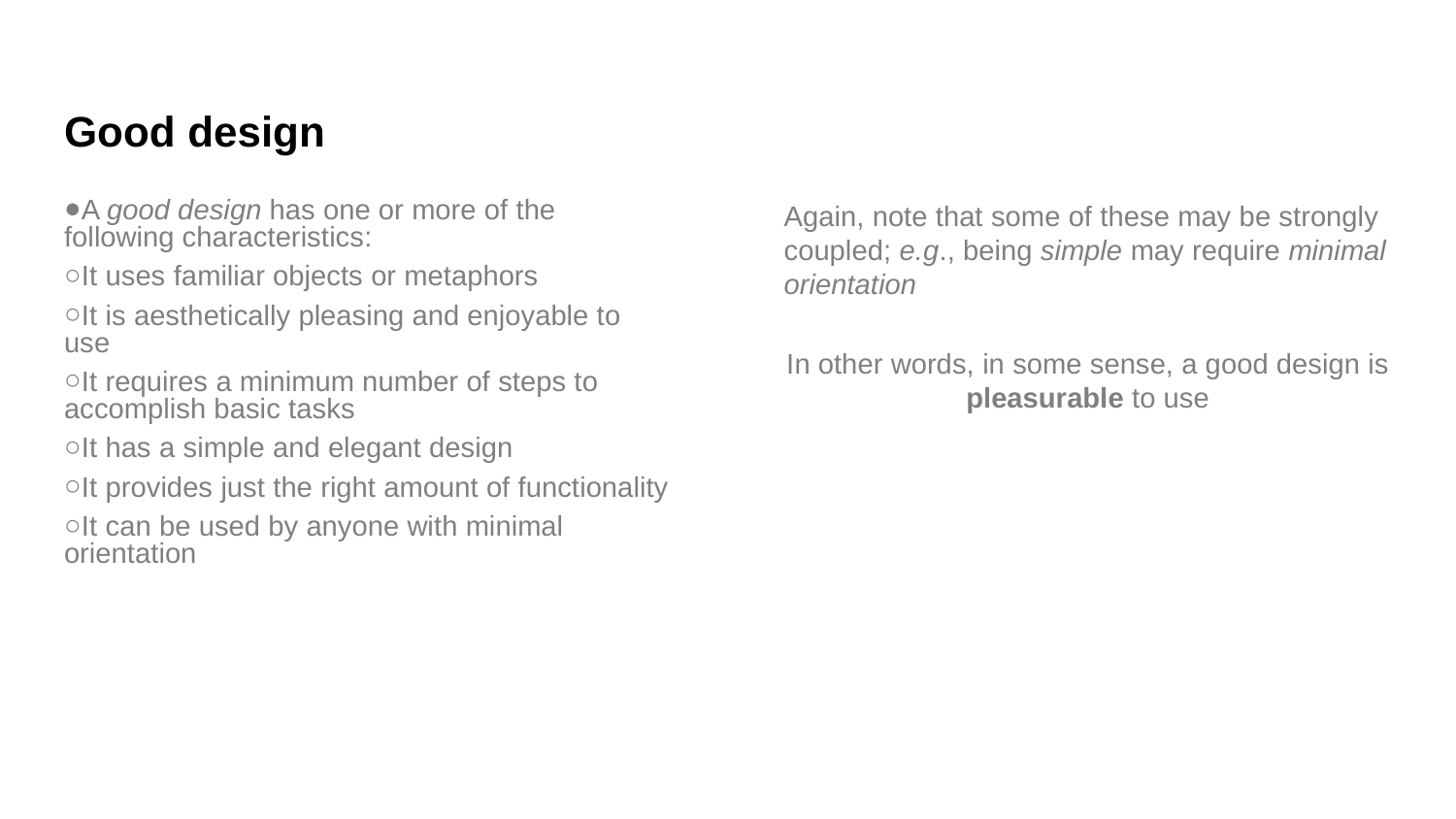

# Good design
A good design has one or more of the following characteristics:
It uses familiar objects or metaphors
It is aesthetically pleasing and enjoyable to use
It requires a minimum number of steps to accomplish basic tasks
It has a simple and elegant design
It provides just the right amount of functionality
It can be used by anyone with minimal orientation
Again, note that some of these may be strongly coupled; e.g., being simple may require minimal orientation
In other words, in some sense, a good design is pleasurable to use